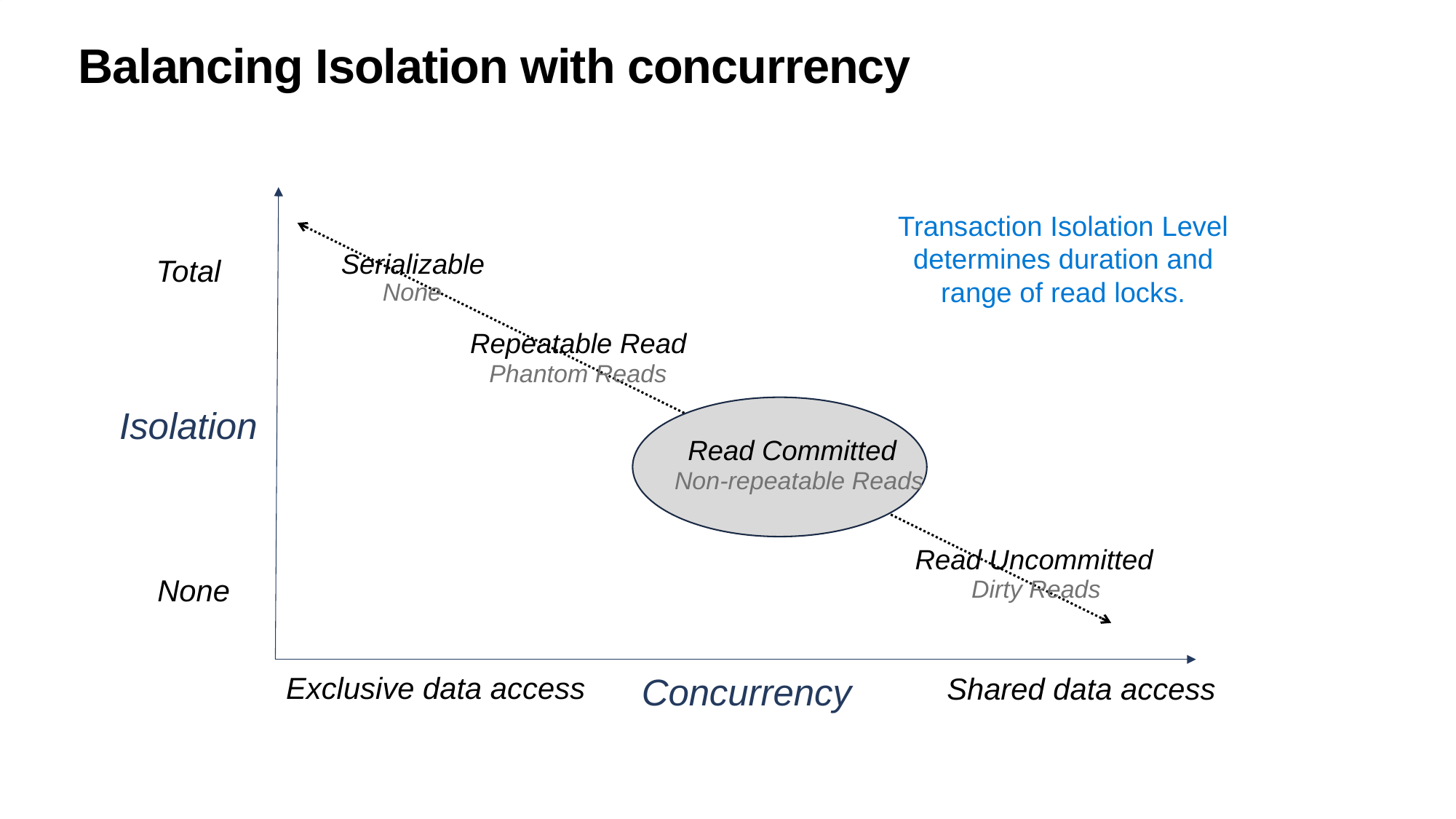

# Balancing Isolation with concurrency
Transaction Isolation Level determines duration and range of read locks.
Serializable
Total
None
Repeatable Read
Phantom Reads
Isolation

Read Committed
Non-repeatable Reads
Read Uncommitted
None
Dirty Reads
Exclusive data access
Concurrency
Shared data access